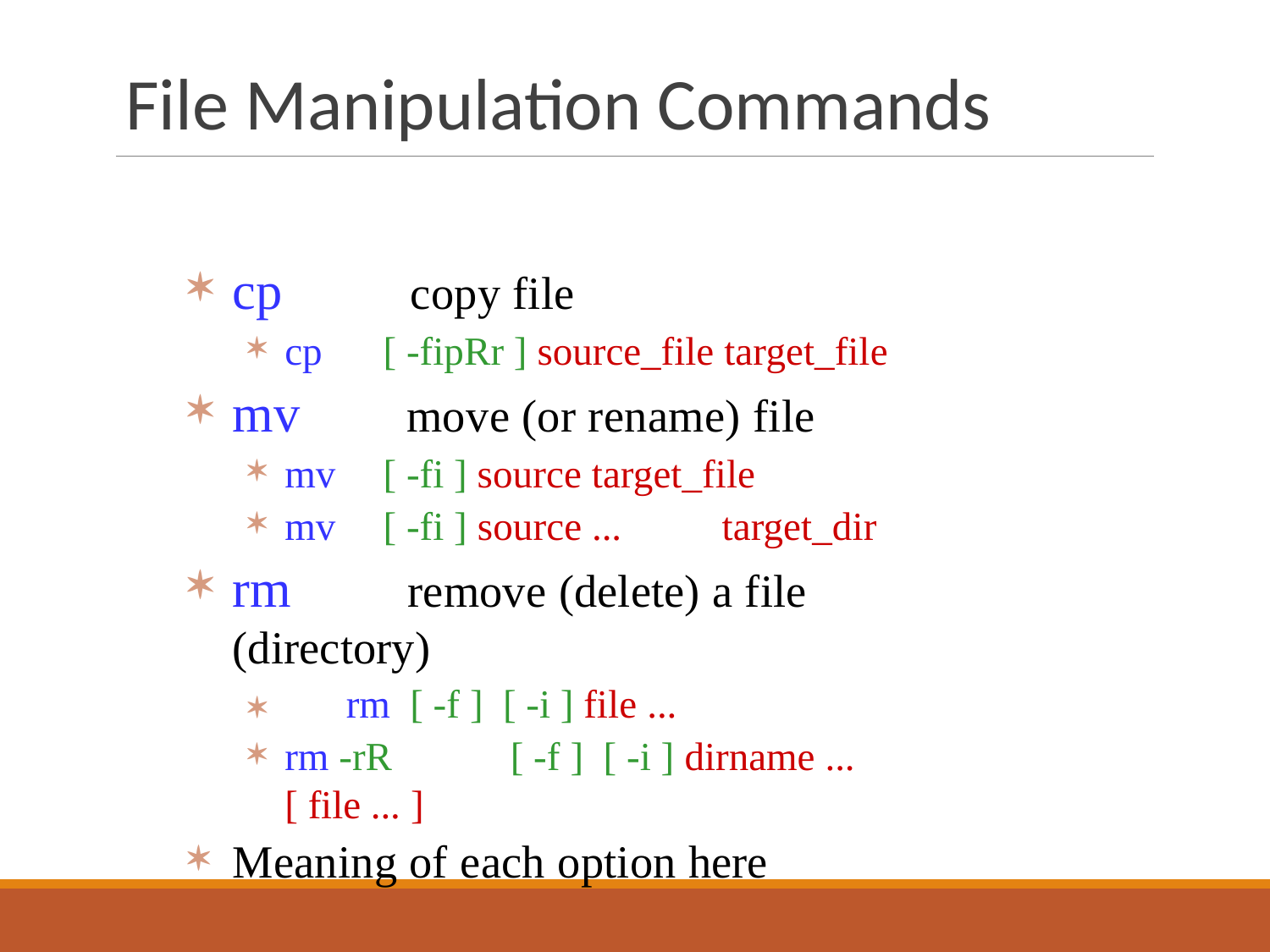

# File Manipulation Commands
cp	copy file
cp	[ -fipRr ] source_file target_file
mv	move (or rename) file
mv	[ -fi ] source target_file
mv	[ -fi ] source ...	target_dir
rm	remove (delete) a file (directory)
∗	rm	[ -f ]	[ -i ] file ...
rm -rR	[ -f ]	[ -i ] dirname ...	[ file ... ]
Meaning of each option here
53